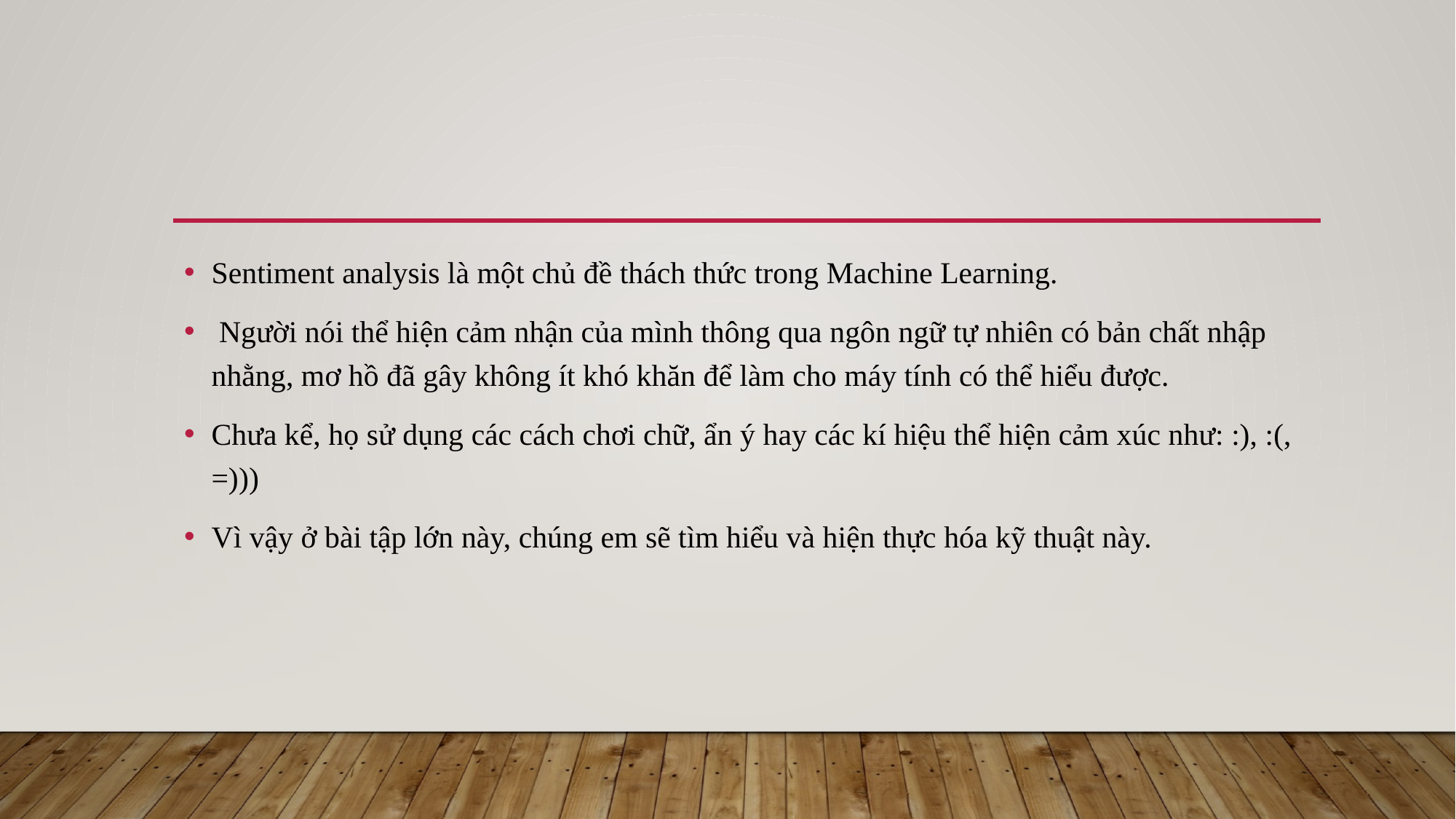

Sentiment analysis là một chủ đề thách thức trong Machine Learning.
 Người nói thể hiện cảm nhận của mình thông qua ngôn ngữ tự nhiên có bản chất nhập nhằng, mơ hồ đã gây không ít khó khăn để làm cho máy tính có thể hiểu được.
Chưa kể, họ sử dụng các cách chơi chữ, ẩn ý hay các kí hiệu thể hiện cảm xúc như: :), :(, =)))
Vì vậy ở bài tập lớn này, chúng em sẽ tìm hiểu và hiện thực hóa kỹ thuật này.